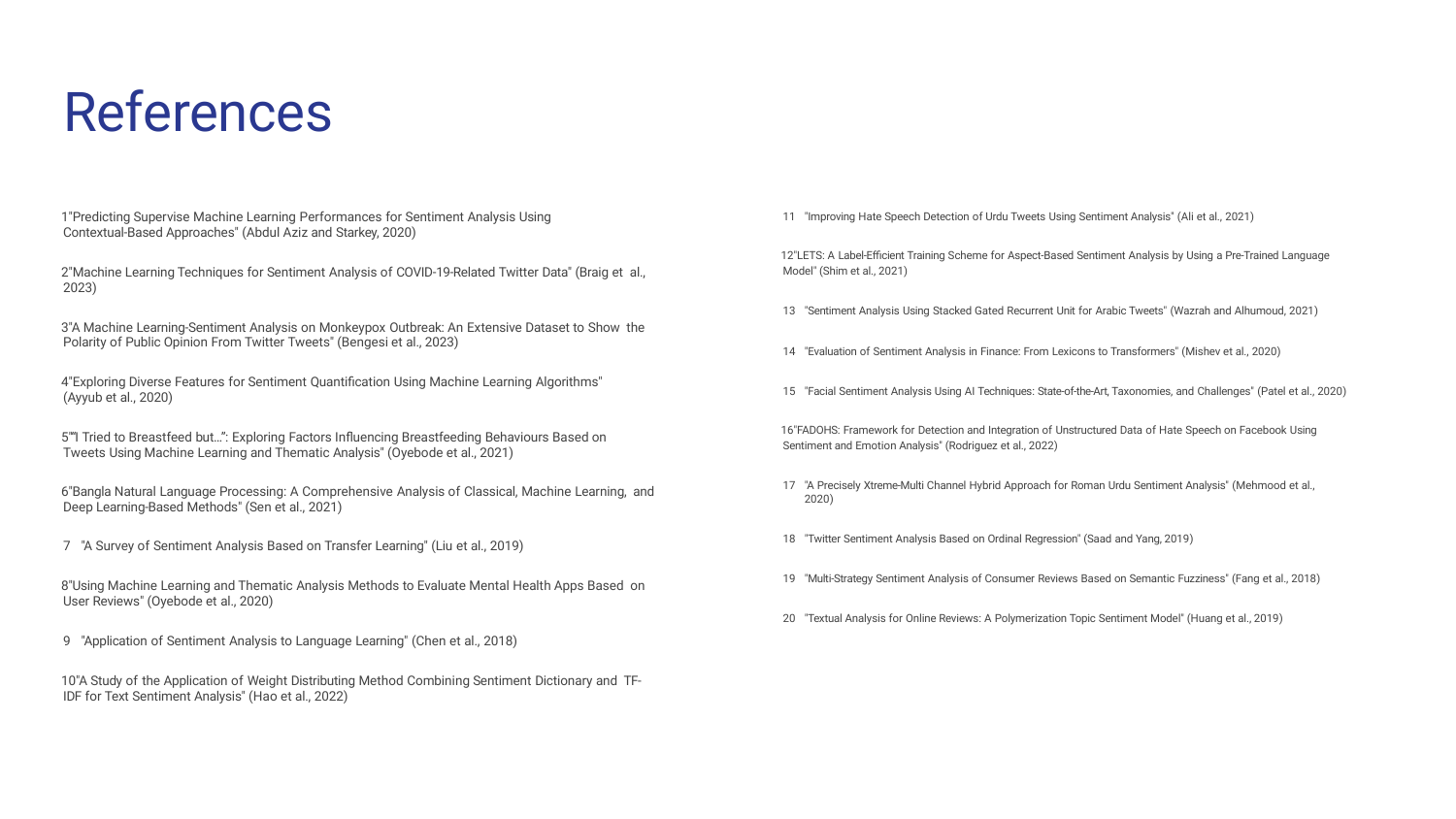

# References
"Predicting Supervise Machine Learning Performances for Sentiment Analysis Using  Contextual-Based Approaches" (Abdul Aziz and Starkey, 2020)

"Machine Learning Techniques for Sentiment Analysis of COVID-19-Related Twitter Data" (Braig et  al., 2023)

"A Machine Learning-Sentiment Analysis on Monkeypox Outbreak: An Extensive Dataset to Show  the Polarity of Public Opinion From Twitter Tweets" (Bengesi et al., 2023)

"Exploring Diverse Features for Sentiment Quantiﬁcation Using Machine Learning Algorithms"  (Ayyub et al., 2020)

"“I Tried to Breastfeed but…”: Exploring Factors Inﬂuencing Breastfeeding Behaviours Based on  Tweets Using Machine Learning and Thematic Analysis" (Oyebode et al., 2021)

"Bangla Natural Language Processing: A Comprehensive Analysis of Classical, Machine Learning,  and Deep Learning-Based Methods" (Sen et al., 2021)

"A Survey of Sentiment Analysis Based on Transfer Learning" (Liu et al., 2019)

"Using Machine Learning and Thematic Analysis Methods to Evaluate Mental Health Apps Based  on User Reviews" (Oyebode et al., 2020)

"Application of Sentiment Analysis to Language Learning" (Chen et al., 2018)

"A Study of the Application of Weight Distributing Method Combining Sentiment Dictionary and  TF-IDF for Text Sentiment Analysis" (Hao et al., 2022)
"Improving Hate Speech Detection of Urdu Tweets Using Sentiment Analysis" (Ali et al., 2021)

"LETS: A Label-Eﬃcient Training Scheme for Aspect-Based Sentiment Analysis by Using a Pre-Trained Language  Model" (Shim et al., 2021)

"Sentiment Analysis Using Stacked Gated Recurrent Unit for Arabic Tweets" (Wazrah and Alhumoud, 2021)

"Evaluation of Sentiment Analysis in Finance: From Lexicons to Transformers" (Mishev et al., 2020)

"Facial Sentiment Analysis Using AI Techniques: State-of-the-Art, Taxonomies, and Challenges" (Patel et al., 2020)

"FADOHS: Framework for Detection and Integration of Unstructured Data of Hate Speech on Facebook Using  Sentiment and Emotion Analysis" (Rodriguez et al., 2022)

"A Precisely Xtreme-Multi Channel Hybrid Approach for Roman Urdu Sentiment Analysis" (Mehmood et al., 2020)

"Twitter Sentiment Analysis Based on Ordinal Regression" (Saad and Yang, 2019)

"Multi-Strategy Sentiment Analysis of Consumer Reviews Based on Semantic Fuzziness" (Fang et al., 2018)

"Textual Analysis for Online Reviews: A Polymerization Topic Sentiment Model" (Huang et al., 2019)